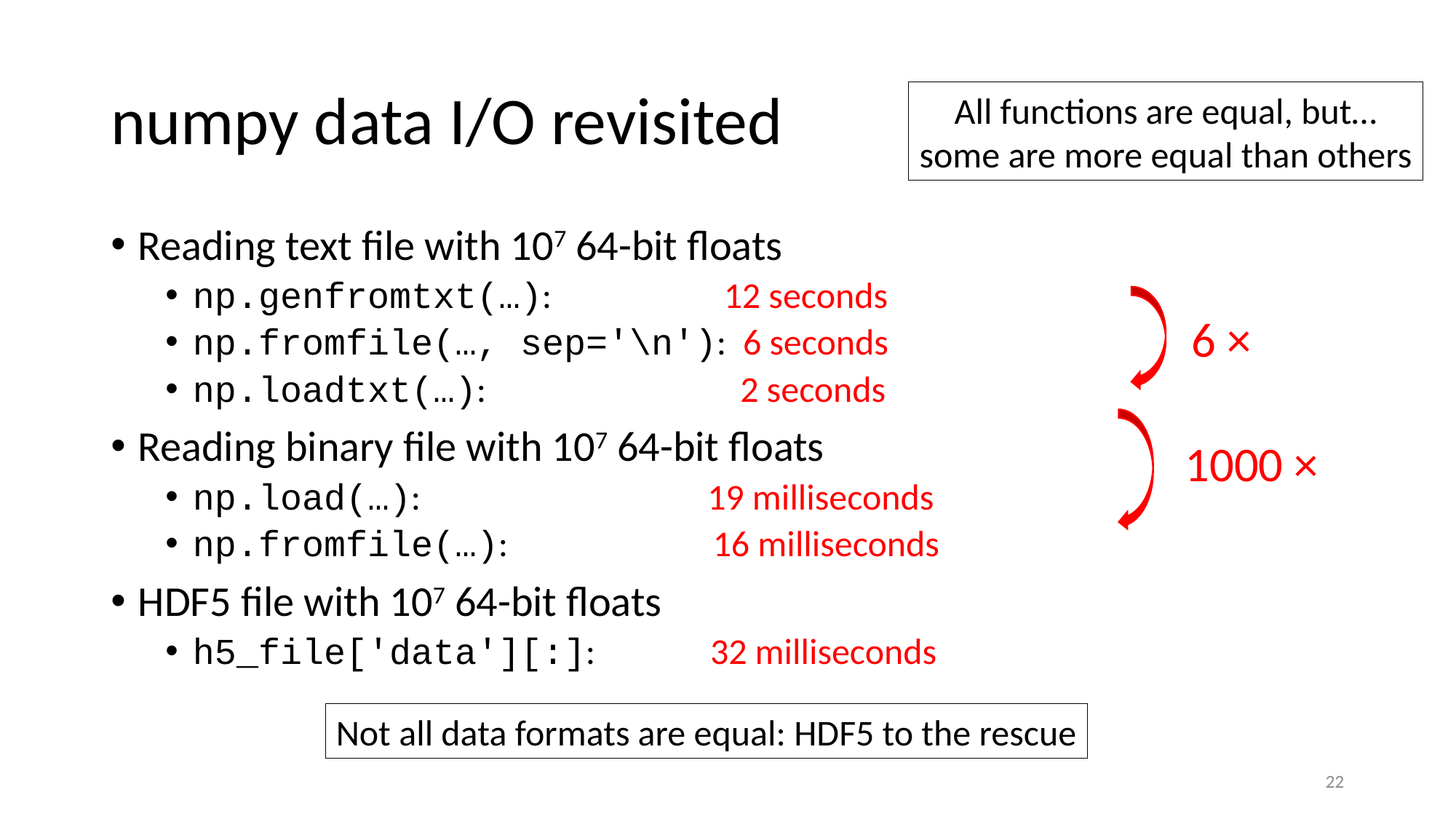

# numpy data I/O revisited
All functions are equal, but…
some are more equal than others
Reading text file with 107 64-bit floats
np.genfromtxt(…):                     12 seconds
np.fromfile(…, sep='\n'):  6 seconds
np.loadtxt(…):                               2 seconds
Reading binary file with 107 64-bit floats
np.load(…):                                   19 milliseconds
np.fromfile(…):                         16 milliseconds
HDF5 file with 107 64-bit floats
h5_file['data'][:]:              32 milliseconds

6 ×

1000 ×
Not all data formats are equal: HDF5 to the rescue
22